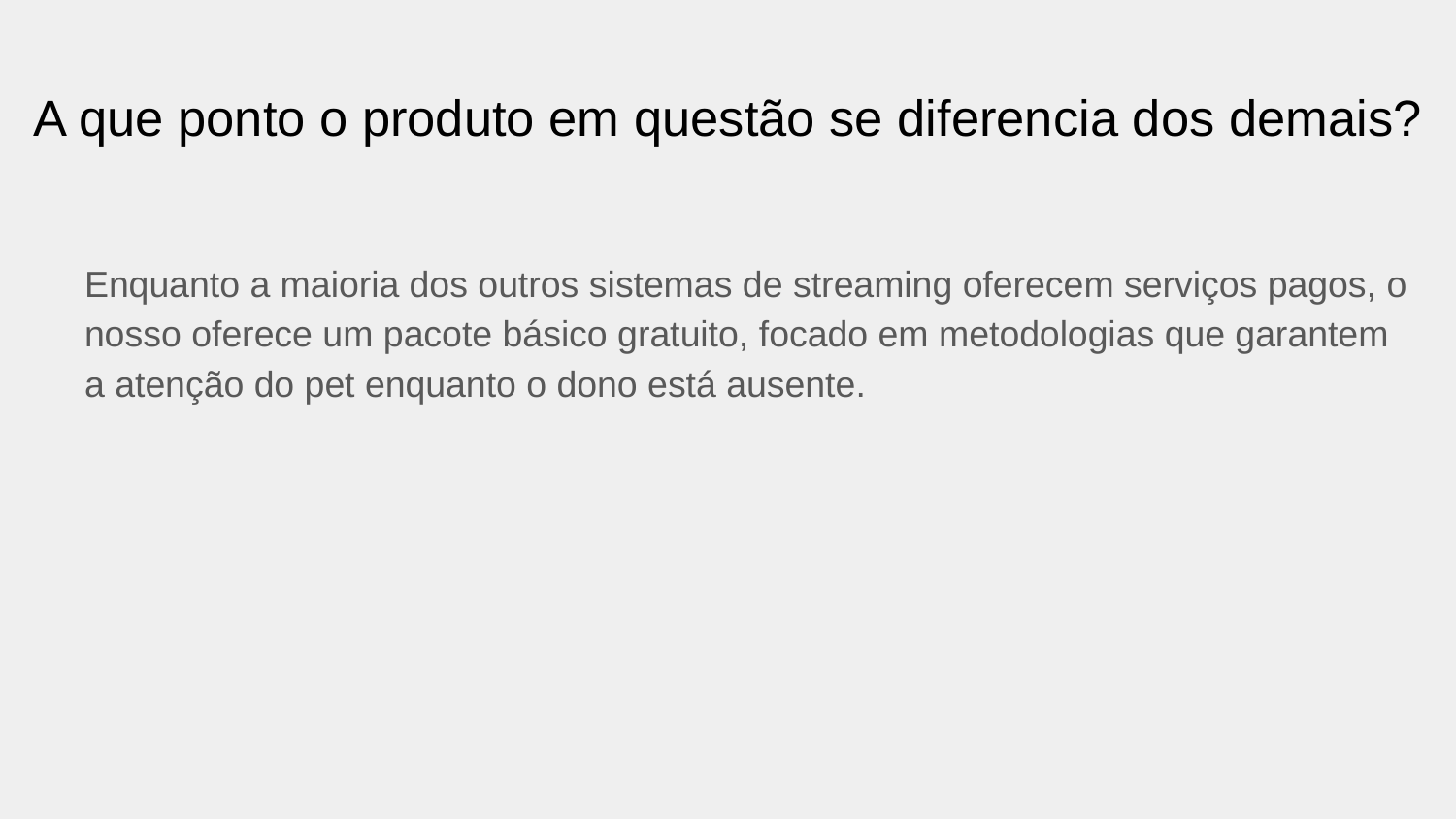

# A que ponto o produto em questão se diferencia dos demais?
Enquanto a maioria dos outros sistemas de streaming oferecem serviços pagos, o nosso oferece um pacote básico gratuito, focado em metodologias que garantem a atenção do pet enquanto o dono está ausente.